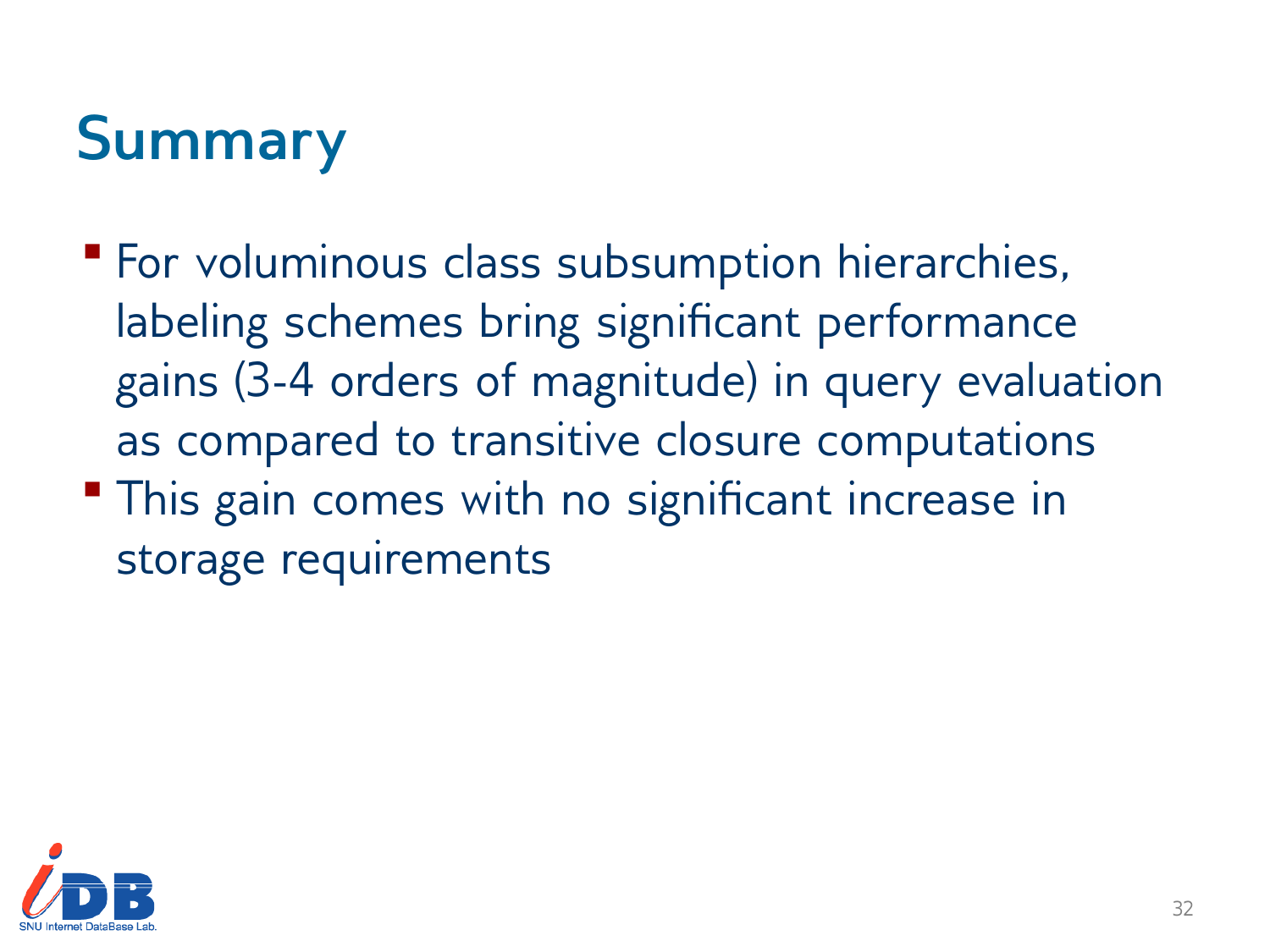

# Summary
For voluminous class subsumption hierarchies, labeling schemes bring significant performance gains (3-4 orders of magnitude) in query evaluation as compared to transitive closure computations
This gain comes with no significant increase in storage requirements
32